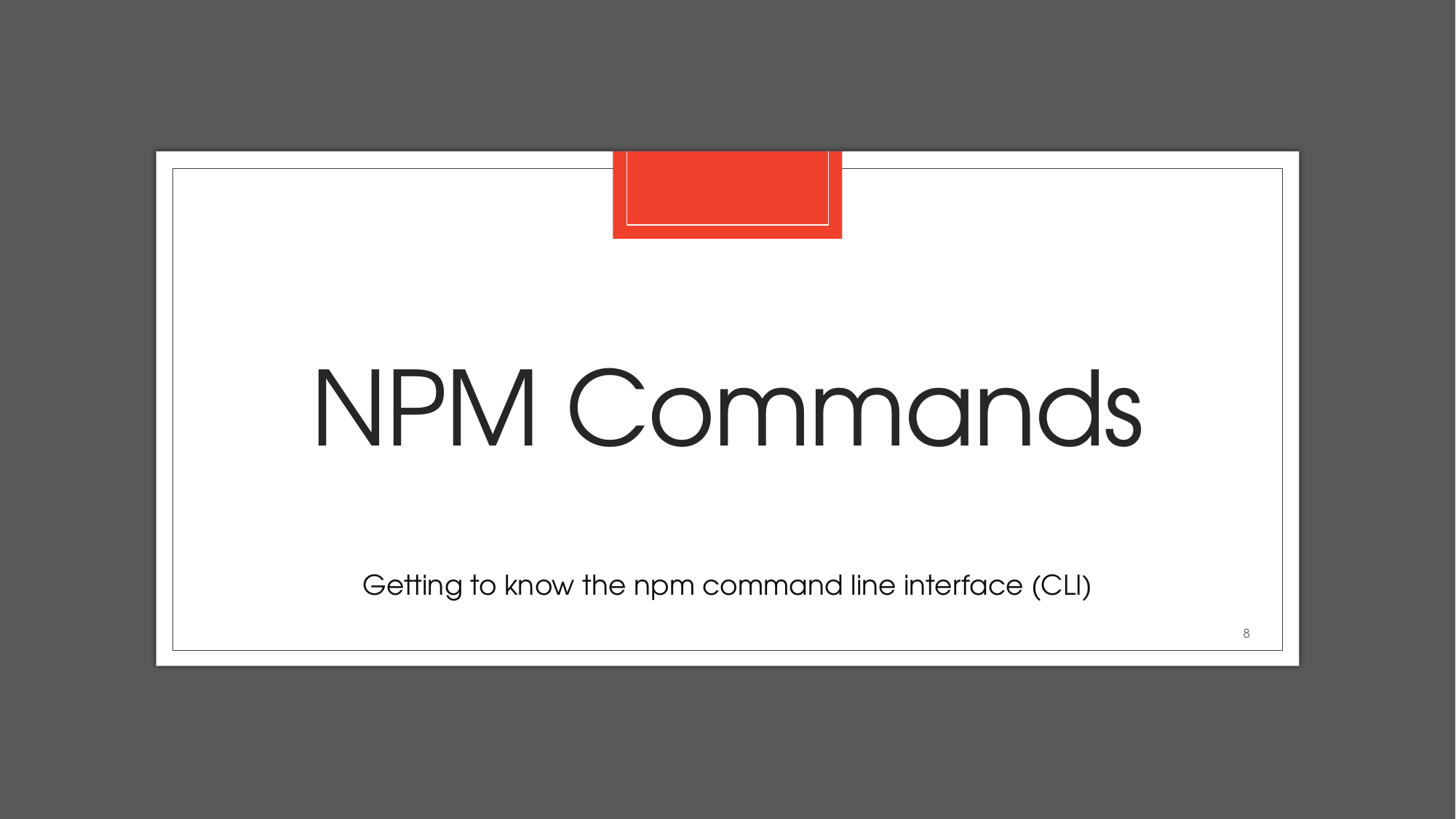

# NPM Commands
Getting to know the npm command line interface (CLI)
8